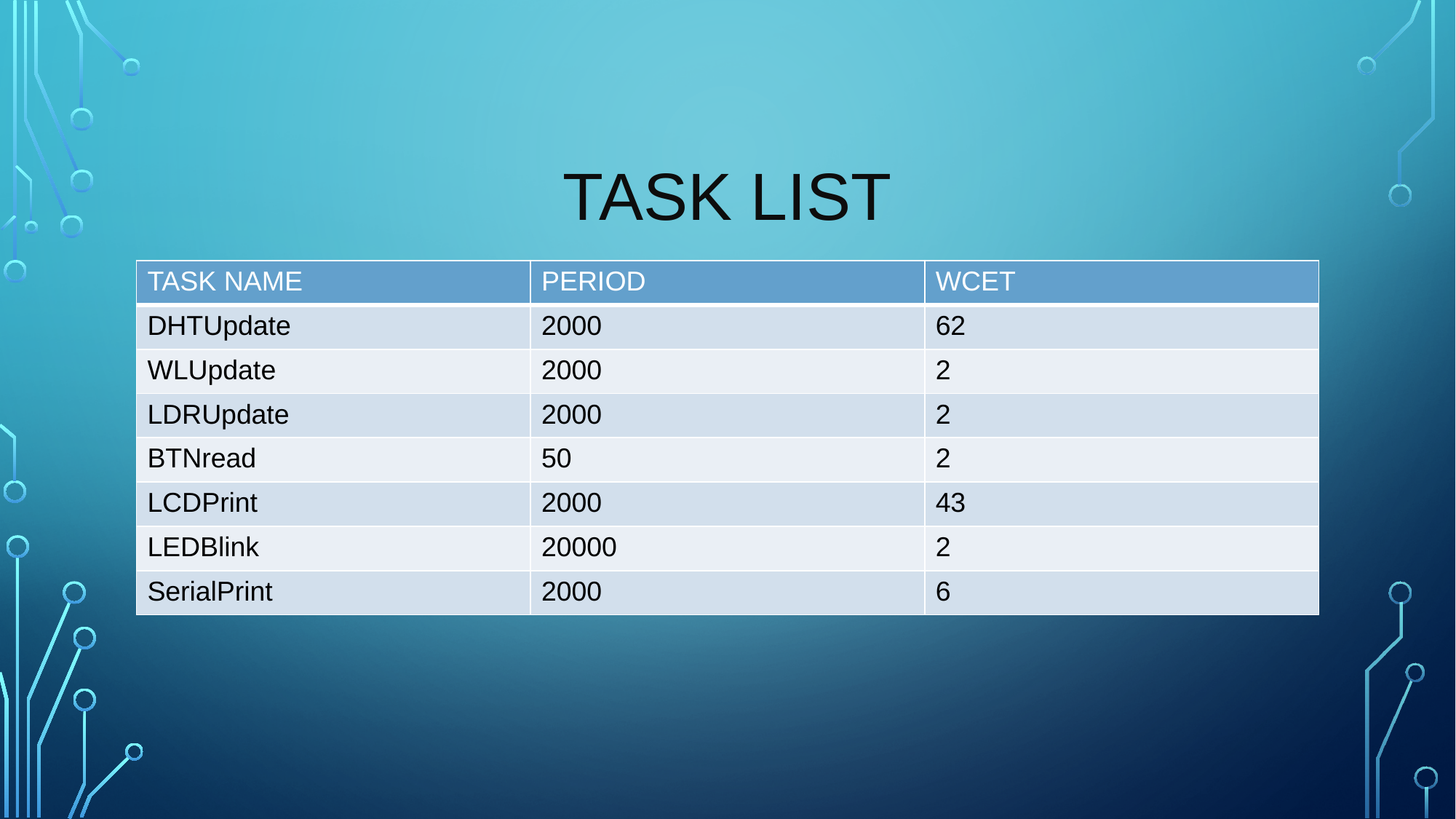

TASK LIST
| TASK NAME | PERIOD | WCET |
| --- | --- | --- |
| DHTUpdate | 2000 | 62 |
| WLUpdate | 2000 | 2 |
| LDRUpdate | 2000 | 2 |
| BTNread | 50 | 2 |
| LCDPrint | 2000 | 43 |
| LEDBlink | 20000 | 2 |
| SerialPrint | 2000 | 6 |